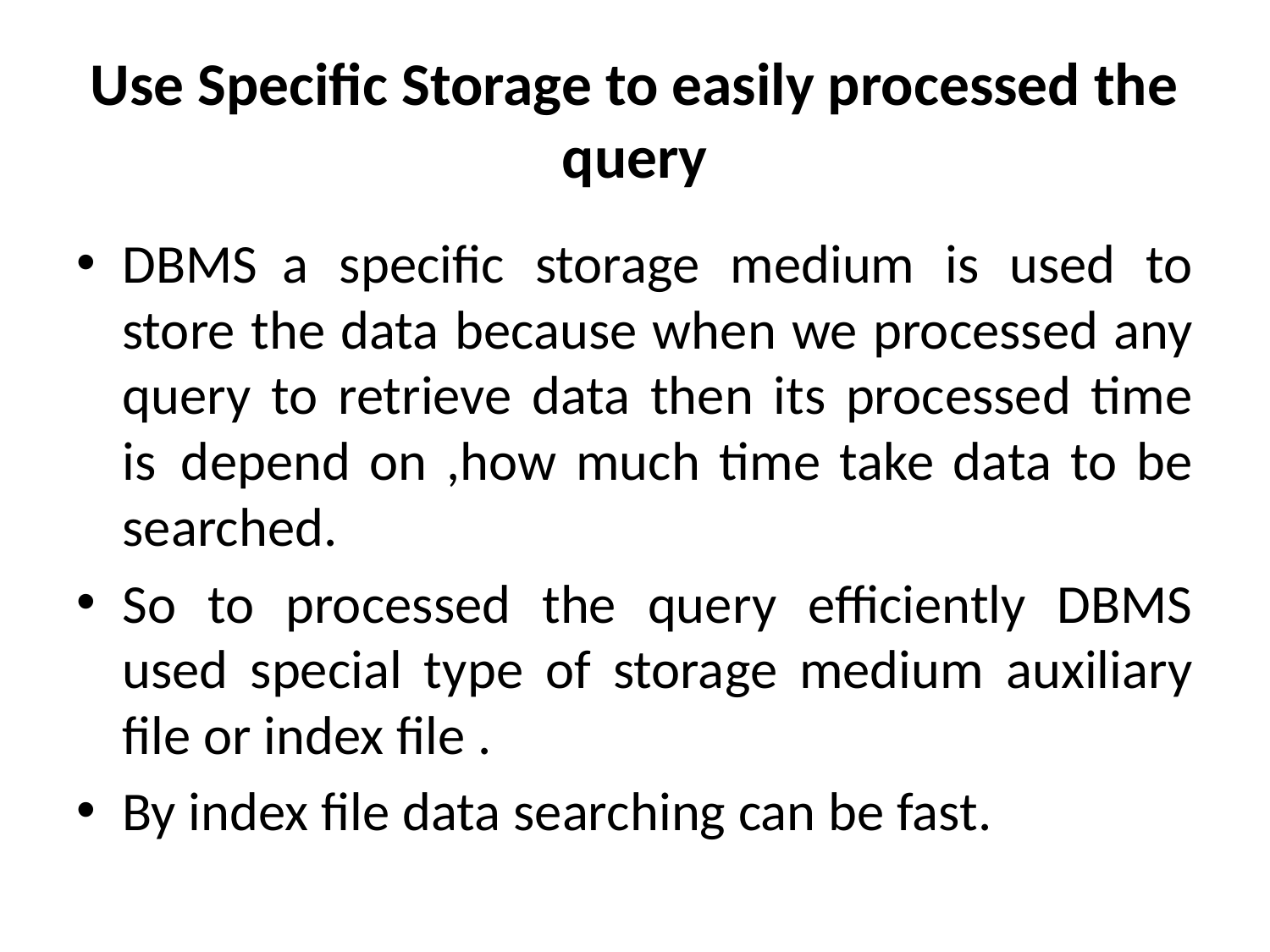

# Use Specific Storage to easily processed the query
DBMS  a specific storage medium is used to store the data because when we processed any query to retrieve data then its processed time is  depend on ,how much time take data to be searched.
So to processed the query efficiently DBMS used special type of storage medium auxiliary file or index file .
By index file data searching can be fast.